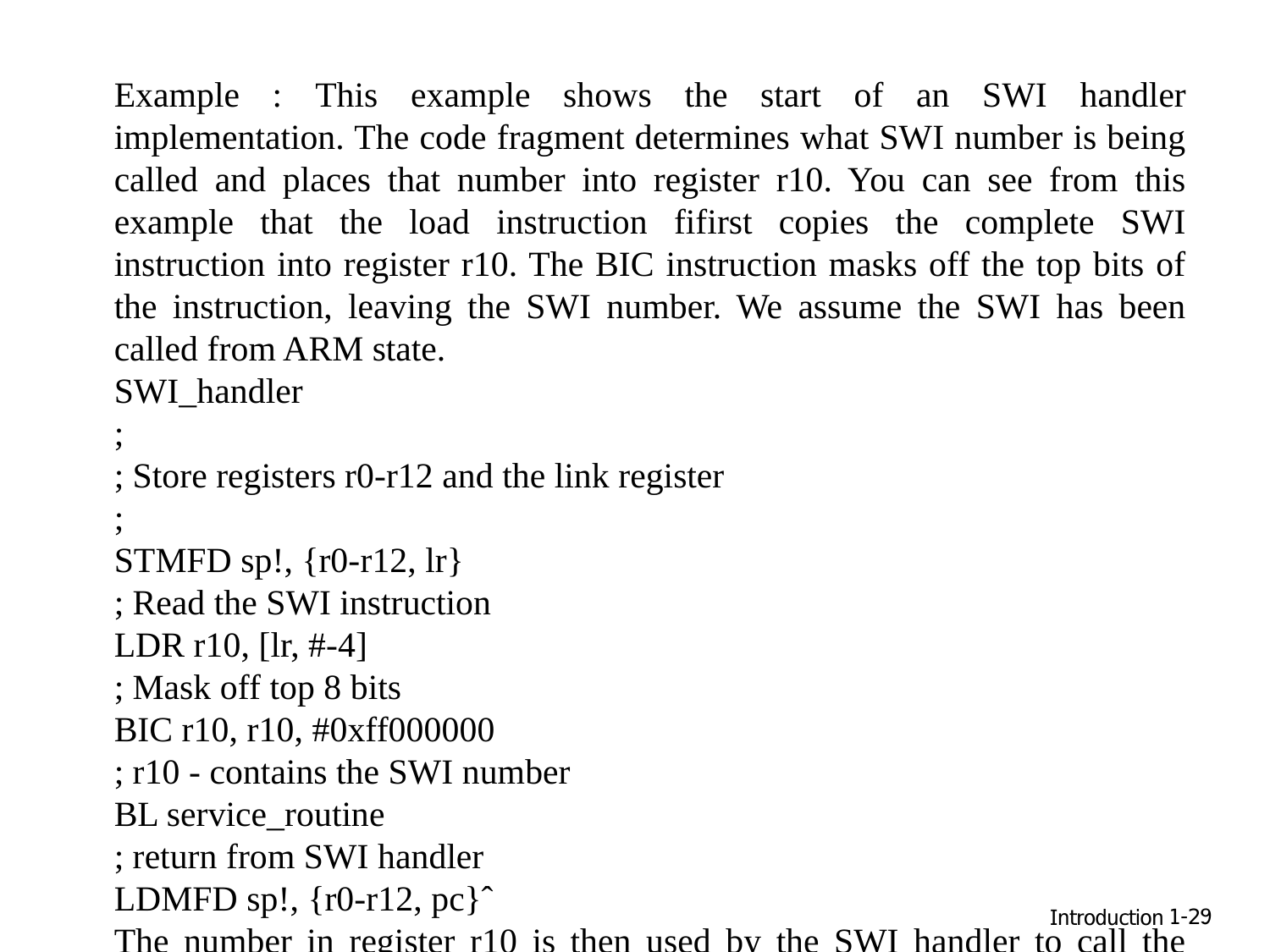

Example : This example shows the start of an SWI handler implementation. The code fragment determines what SWI number is being called and places that number into register r10. You can see from this example that the load instruction fifirst copies the complete SWI instruction into register r10. The BIC instruction masks off the top bits of the instruction, leaving the SWI number. We assume the SWI has been called from ARM state.
SWI_handler
;
; Store registers r0-r12 and the link register
;
STMFD sp!, {r0-r12, lr}
; Read the SWI instruction
LDR r10, [lr, #-4]
; Mask off top 8 bits
BIC r10, r10, #0xff000000
; r10 - contains the SWI number
BL service_routine
; return from SWI handler
LDMFD sp!, {r0-r12, pc}ˆ
The number in register r10 is then used by the SWI handler to call the appropriate SWI service routine.
1-29
Introduction